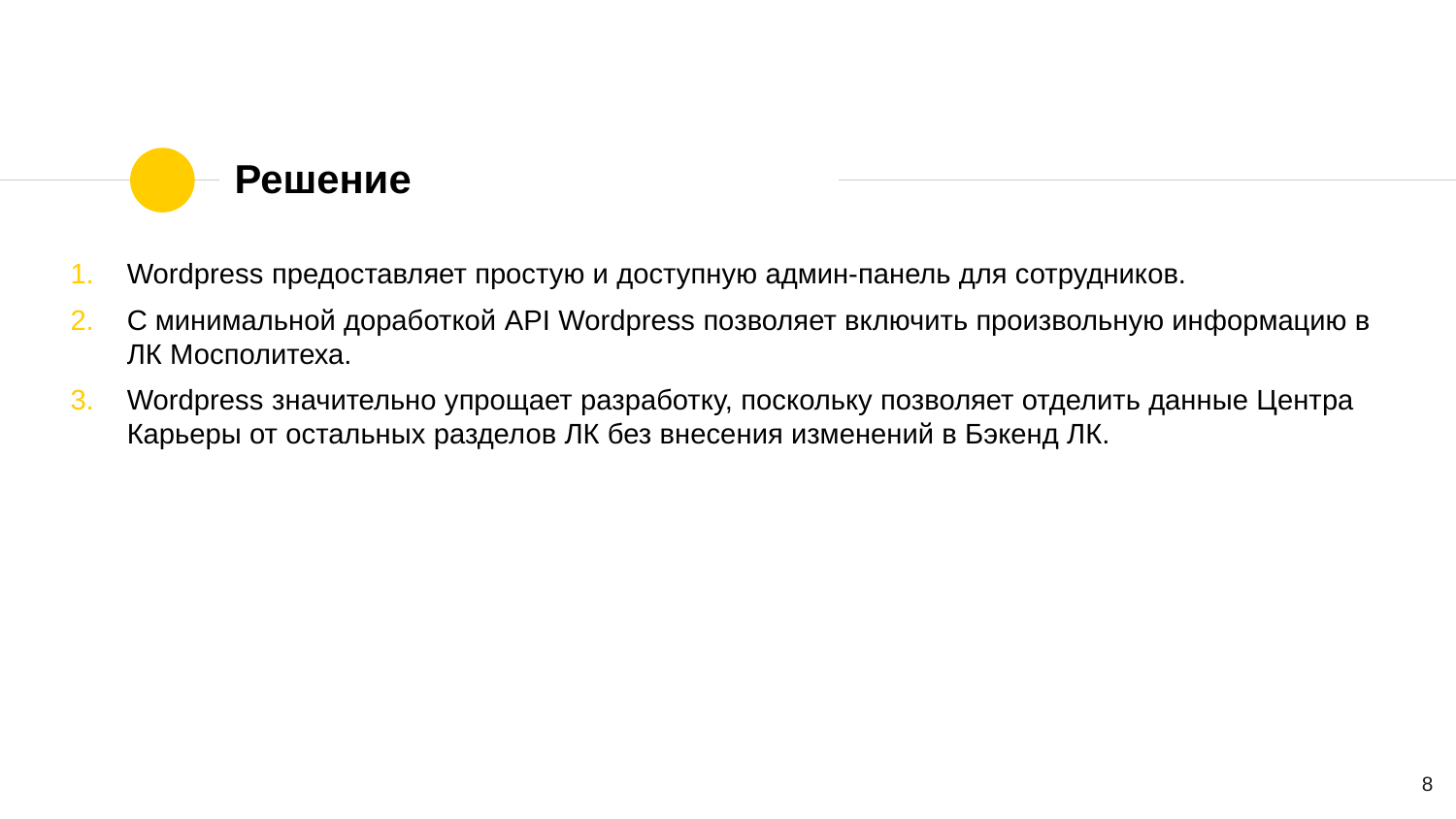

# Решение
Wordpress предоставляет простую и доступную админ-панель для сотрудников.
С минимальной доработкой API Wordpress позволяет включить произвольную информацию в ЛК Мосполитеха.
Wordpress значительно упрощает разработку, поскольку позволяет отделить данные Центра Карьеры от остальных разделов ЛК без внесения изменений в Бэкенд ЛК.

8